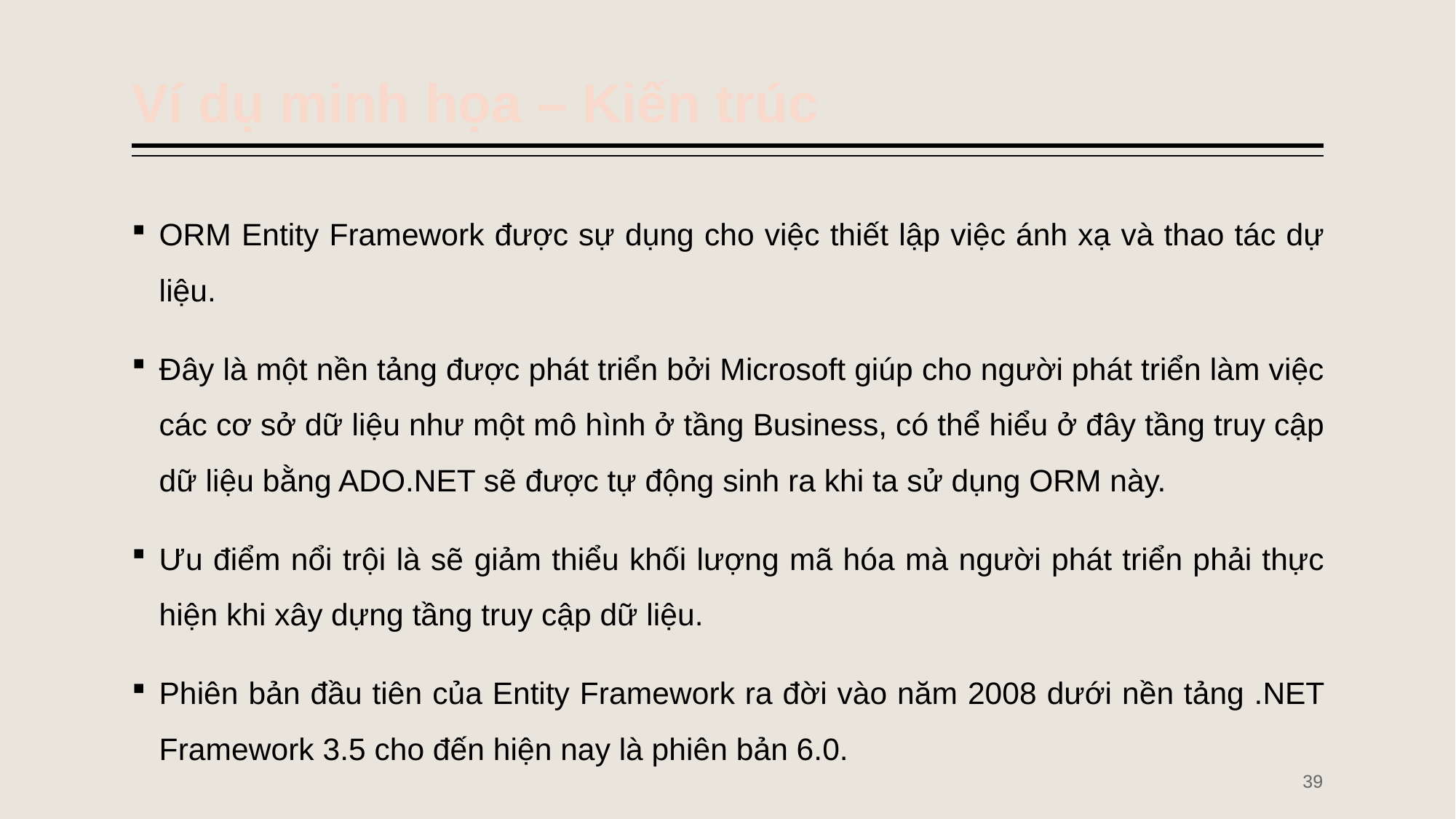

# Ví dụ minh họa – Kiến trúc
ORM Entity Framework được sự dụng cho việc thiết lập việc ánh xạ và thao tác dự liệu.
Đây là một nền tảng được phát triển bởi Microsoft giúp cho người phát triển làm việc các cơ sở dữ liệu như một mô hình ở tầng Business, có thể hiểu ở đây tầng truy cập dữ liệu bằng ADO.NET sẽ được tự động sinh ra khi ta sử dụng ORM này.
Ưu điểm nổi trội là sẽ giảm thiểu khối lượng mã hóa mà người phát triển phải thực hiện khi xây dựng tầng truy cập dữ liệu.
Phiên bản đầu tiên của Entity Framework ra đời vào năm 2008 dưới nền tảng .NET Framework 3.5 cho đến hiện nay là phiên bản 6.0.

39